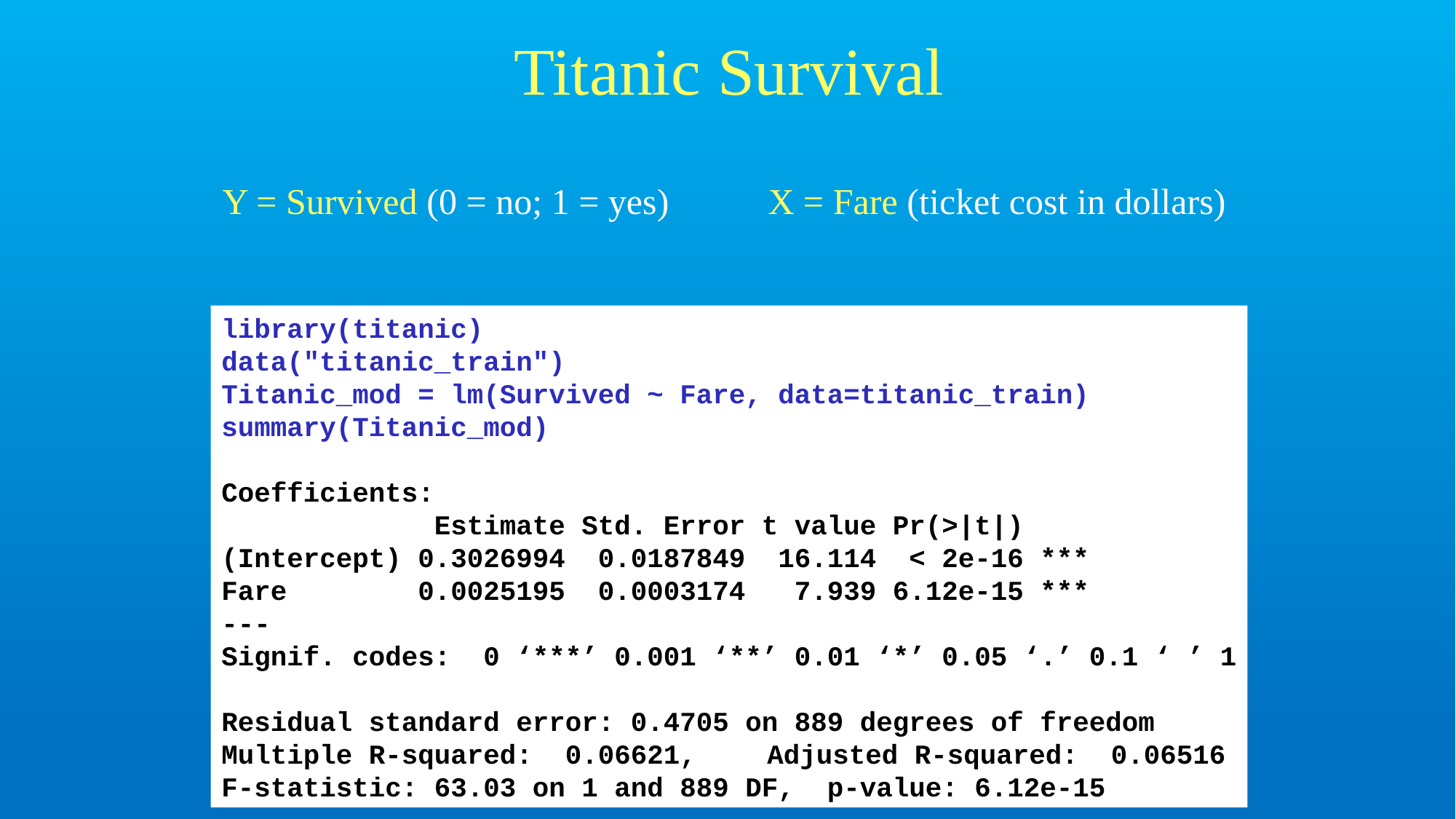

# Titanic Survival
Y = Survived (0 = no; 1 = yes) 	X = Fare (ticket cost in dollars)
library(titanic)
data("titanic_train")
Titanic_mod = lm(Survived ~ Fare, data=titanic_train)
summary(Titanic_mod)

Coefficients:
             Estimate Std. Error t value Pr(>|t|)
(Intercept) 0.3026994  0.0187849  16.114  < 2e-16 ***
Fare        0.0025195  0.0003174   7.939 6.12e-15 ***
---
Signif. codes:  0 ‘***’ 0.001 ‘**’ 0.01 ‘*’ 0.05 ‘.’ 0.1 ‘ ’ 1

Residual standard error: 0.4705 on 889 degrees of freedom
Multiple R-squared:  0.06621,	Adjusted R-squared:  0.06516
F-statistic: 63.03 on 1 and 889 DF,  p-value: 6.12e-15